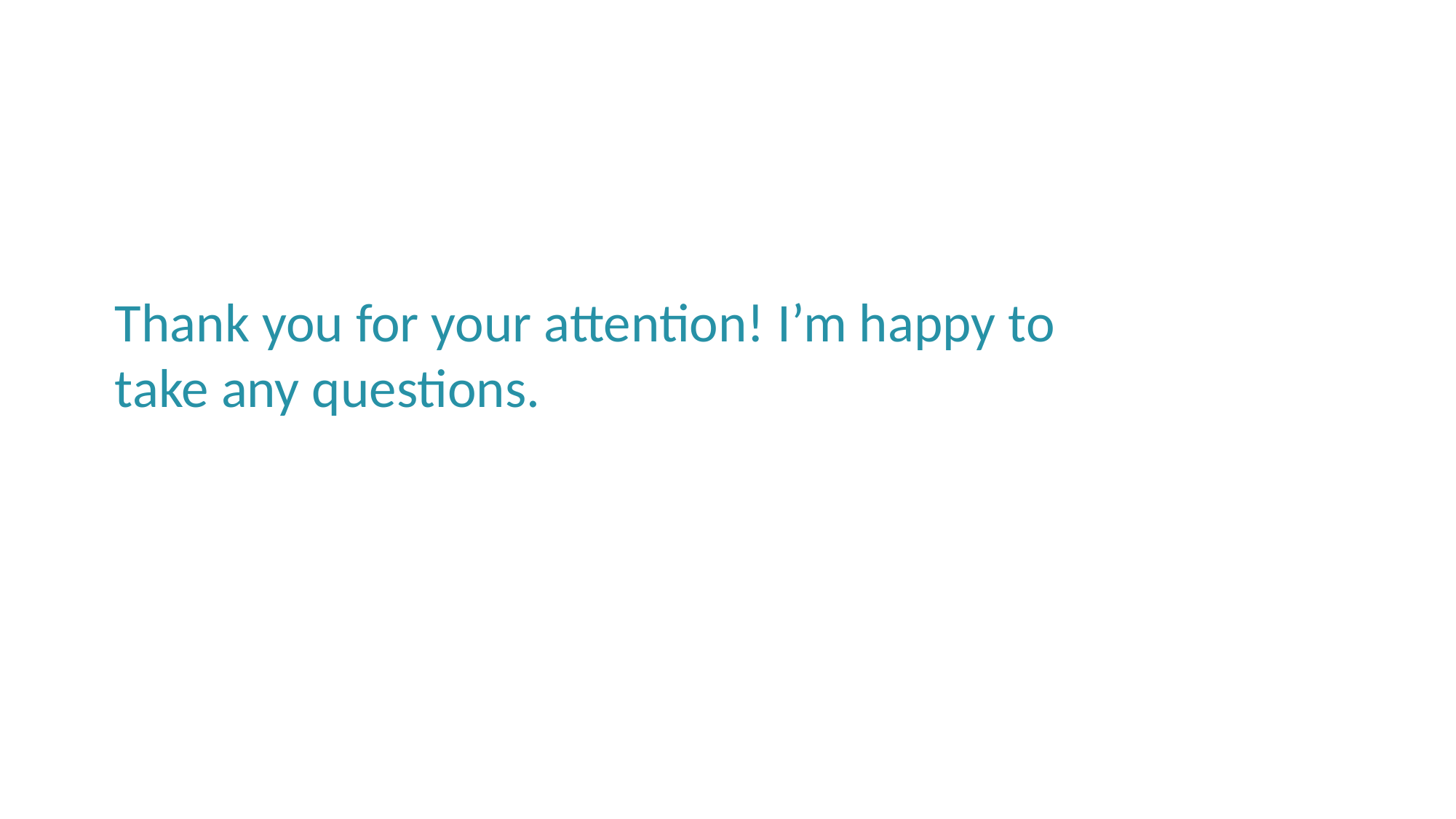

Thank you for your attention! I’m happy to take any questions.